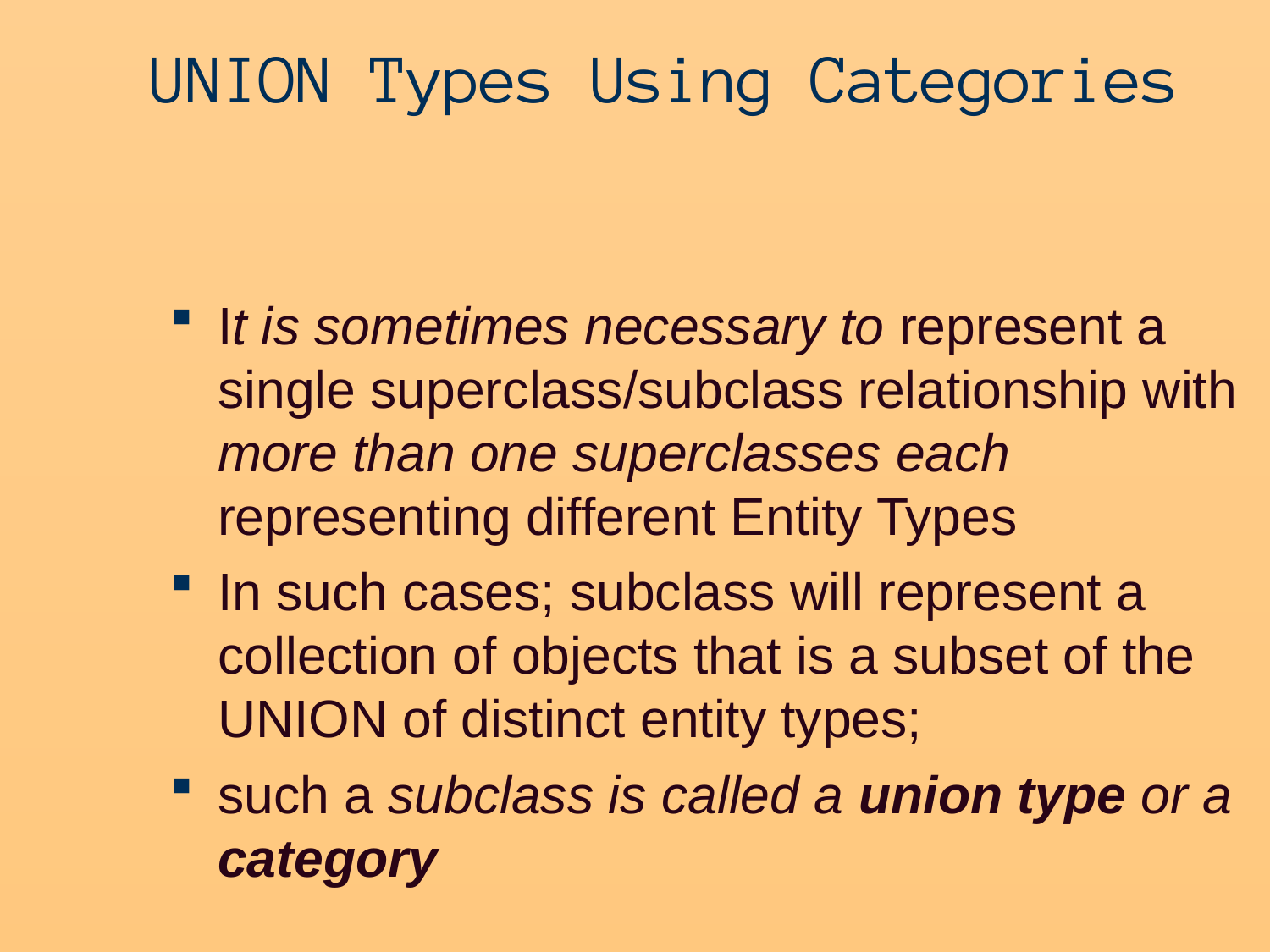

UNION Types Using Categories
It is sometimes necessary to represent a single superclass/subclass relationship with more than one superclasses each representing different Entity Types
In such cases; subclass will represent a collection of objects that is a subset of the UNION of distinct entity types;
such a subclass is called a union type or a category